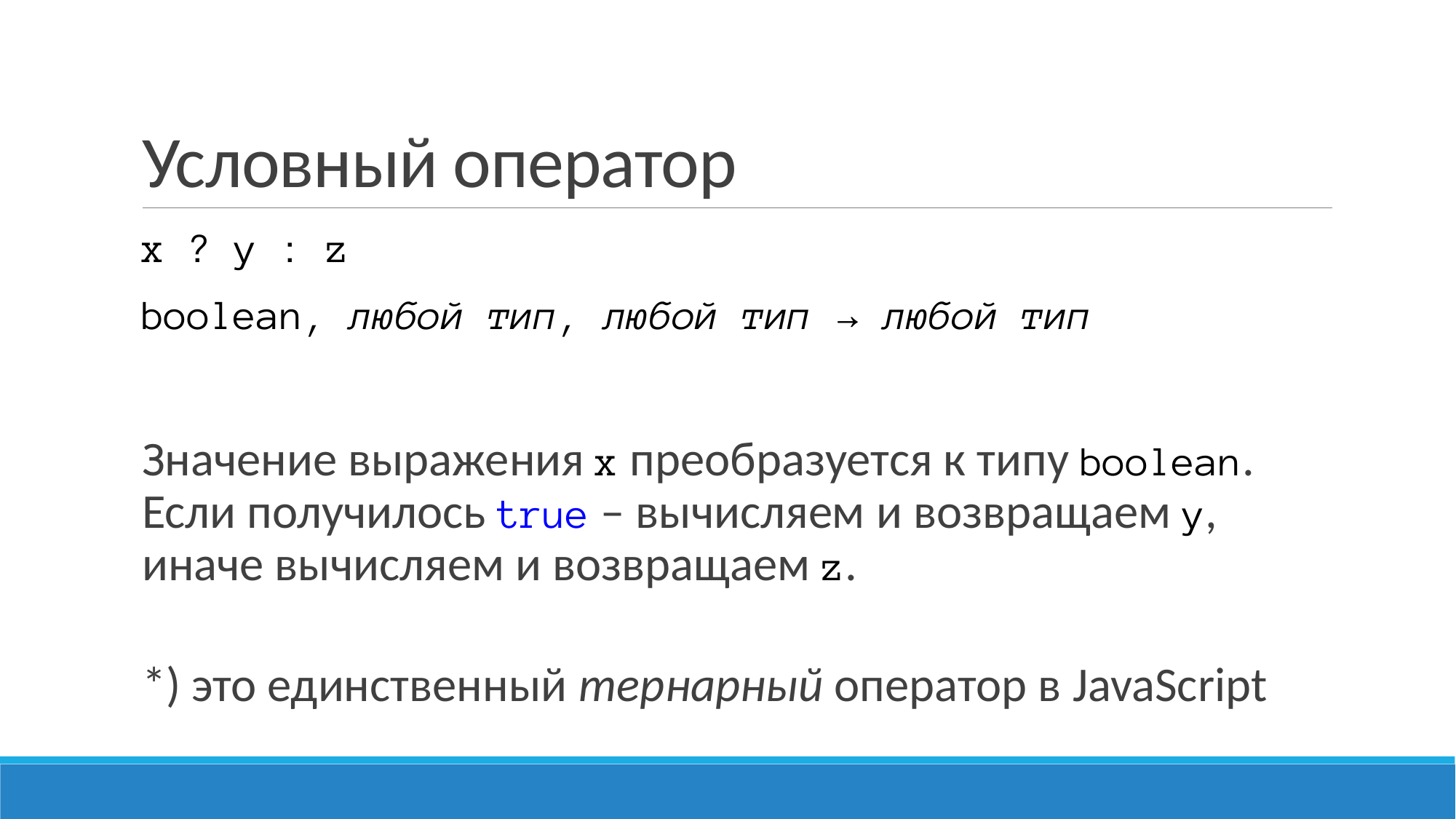

# Условный оператор
x ? y : z
boolean, любой тип, любой тип → любой тип

Значение выражения x преобразуется к типу boolean. Если получилось true – вычисляем и возвращаем y, иначе вычисляем и возвращаем z.

*) это единственный тернарный оператор в JavaScript